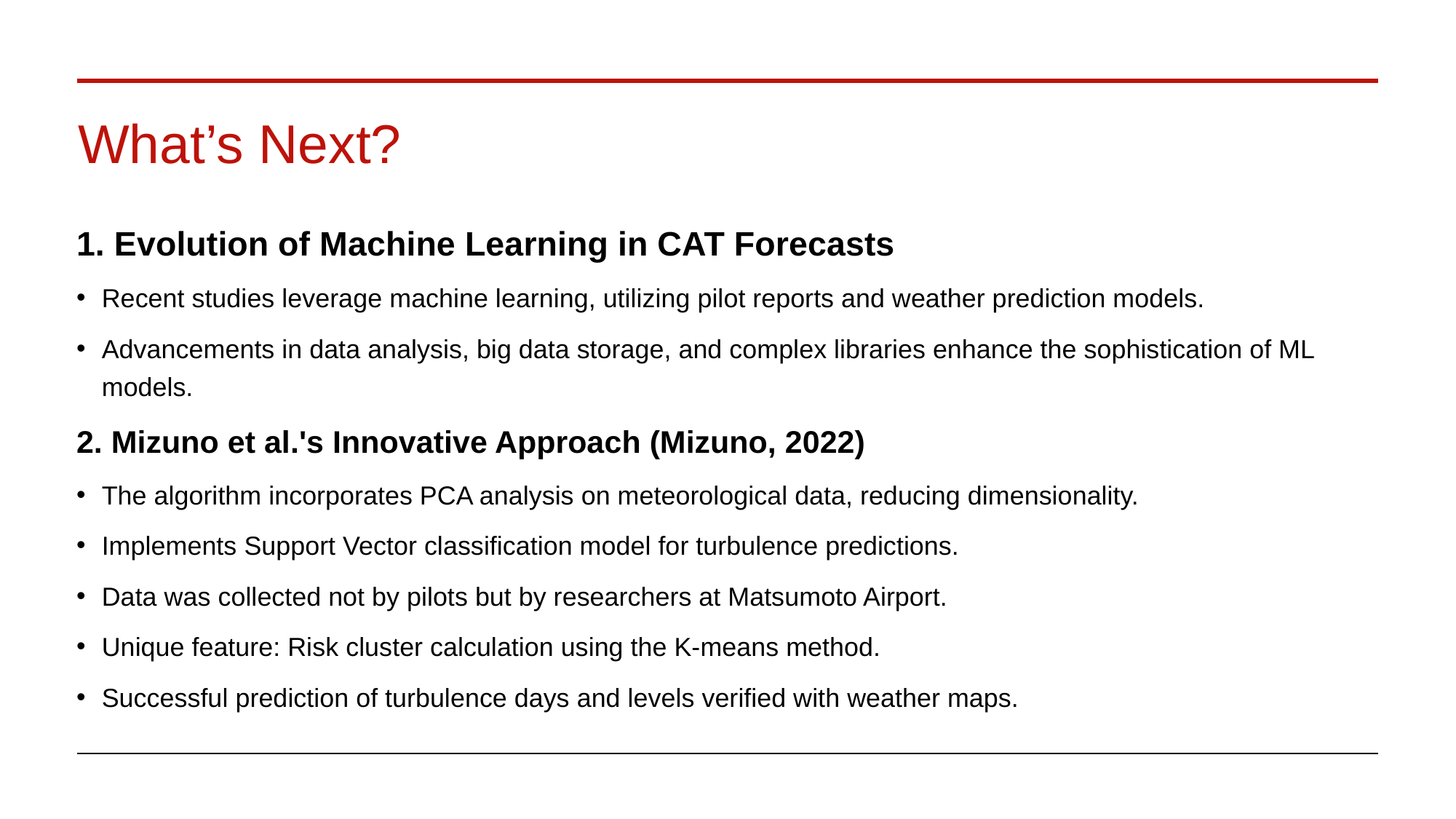

# What’s Next?
1. Evolution of Machine Learning in CAT Forecasts
Recent studies leverage machine learning, utilizing pilot reports and weather prediction models.
Advancements in data analysis, big data storage, and complex libraries enhance the sophistication of ML models.
2. Mizuno et al.'s Innovative Approach (Mizuno, 2022)
The algorithm incorporates PCA analysis on meteorological data, reducing dimensionality.
Implements Support Vector classification model for turbulence predictions.
Data was collected not by pilots but by researchers at Matsumoto Airport.
Unique feature: Risk cluster calculation using the K-means method.
Successful prediction of turbulence days and levels verified with weather maps.